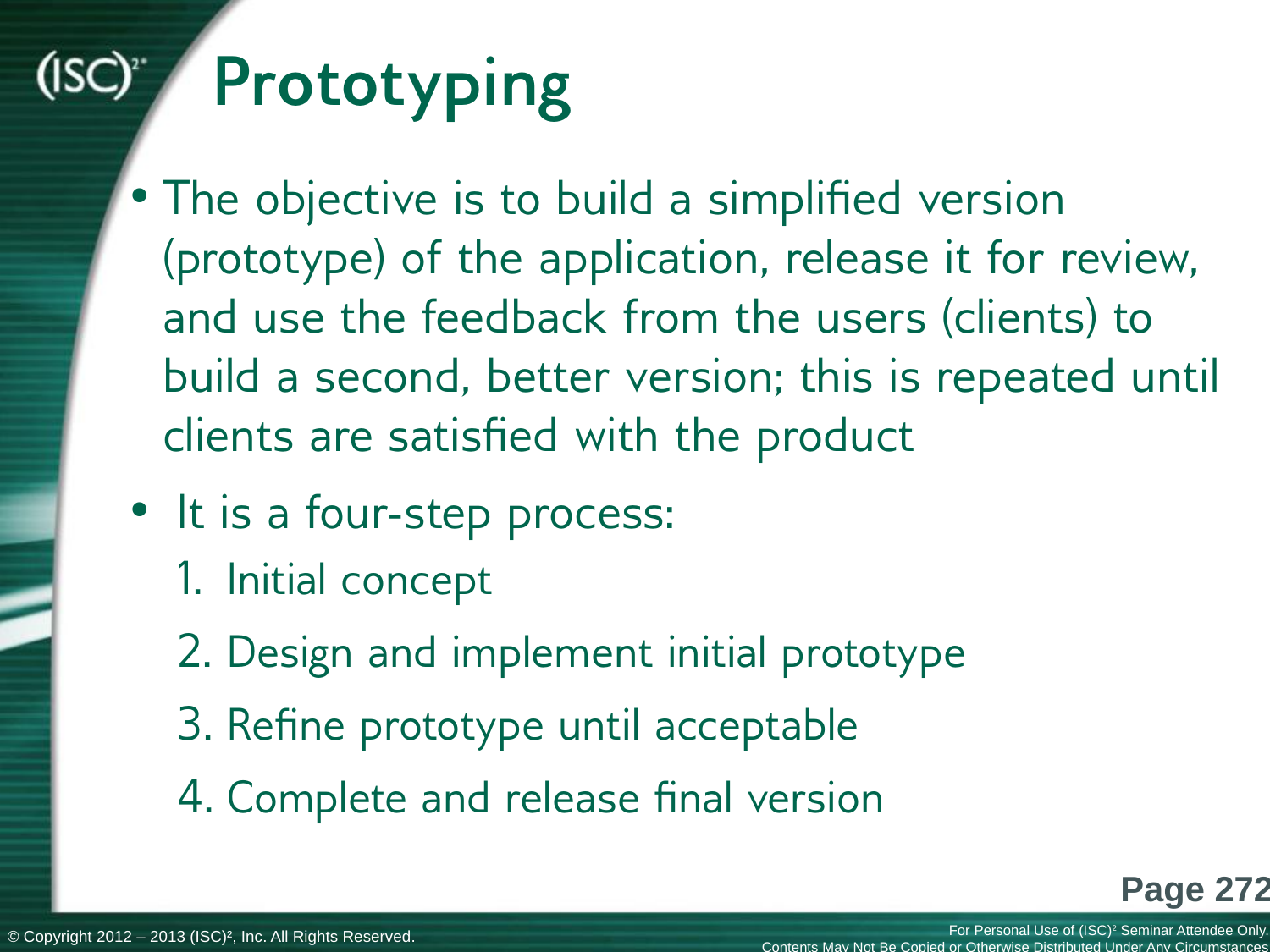

# Prototyping
The objective is to build a simplified version (prototype) of the application, release it for review, and use the feedback from the users (clients) to build a second, better version; this is repeated until clients are satisfied with the product
 It is a four-step process:
Initial concept
Design and implement initial prototype
Refine prototype until acceptable
Complete and release final version
Page 272